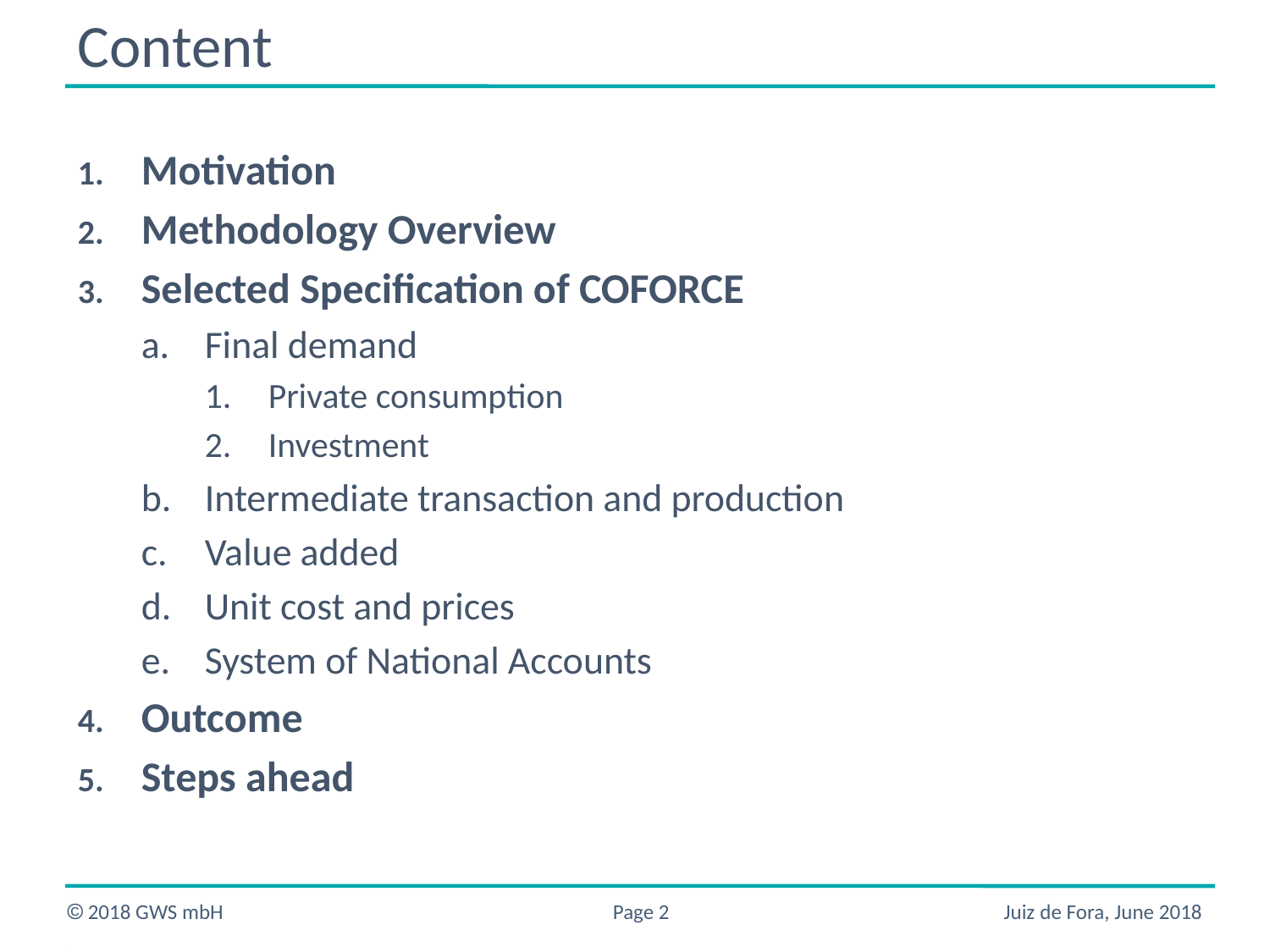

# Content
Motivation
Methodology Overview
Selected Specification of COFORCE
Final demand
Private consumption
Investment
Intermediate transaction and production
Value added
Unit cost and prices
System of National Accounts
Outcome
Steps ahead